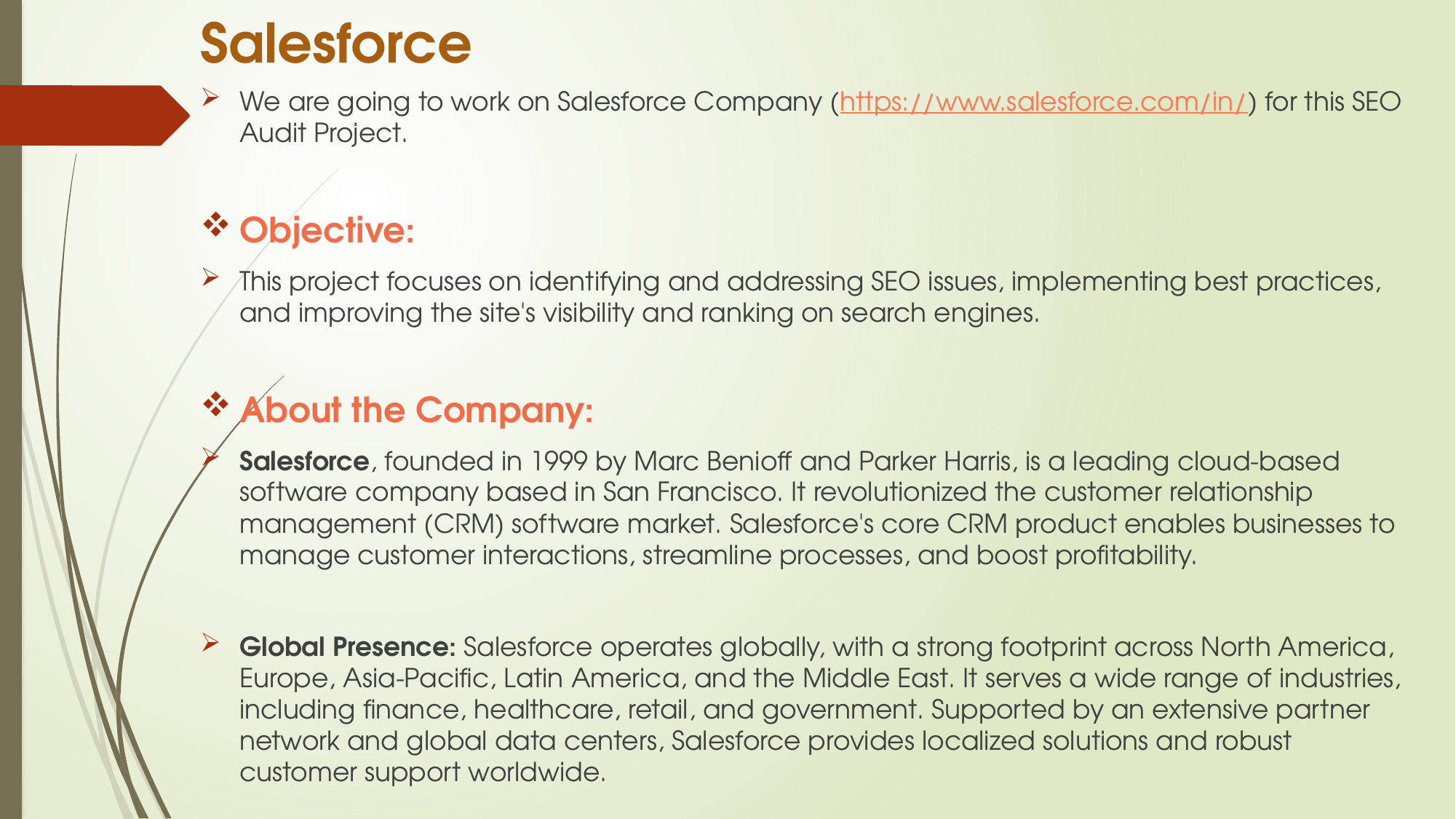

# Salesforce
We are going to work on Salesforce Company (https://www.salesforce.com/in/) for this SEO Audit Project.

Objective:
This project focuses on identifying and addressing SEO issues, implementing best practices, and improving the site's visibility and ranking on search engines.

About the Company:
Salesforce, founded in 1999 by Marc Benioff and Parker Harris, is a leading cloud-based software company based in San Francisco. It revolutionized the customer relationship management (CRM) software market. Salesforce's core CRM product enables businesses to manage customer interactions, streamline processes, and boost profitability.

Global Presence: Salesforce operates globally, with a strong footprint across North America, Europe, Asia-Pacific, Latin America, and the Middle East. It serves a wide range of industries, including finance, healthcare, retail, and government. Supported by an extensive partner network and global data centers, Salesforce provides localized solutions and robust customer support worldwide.